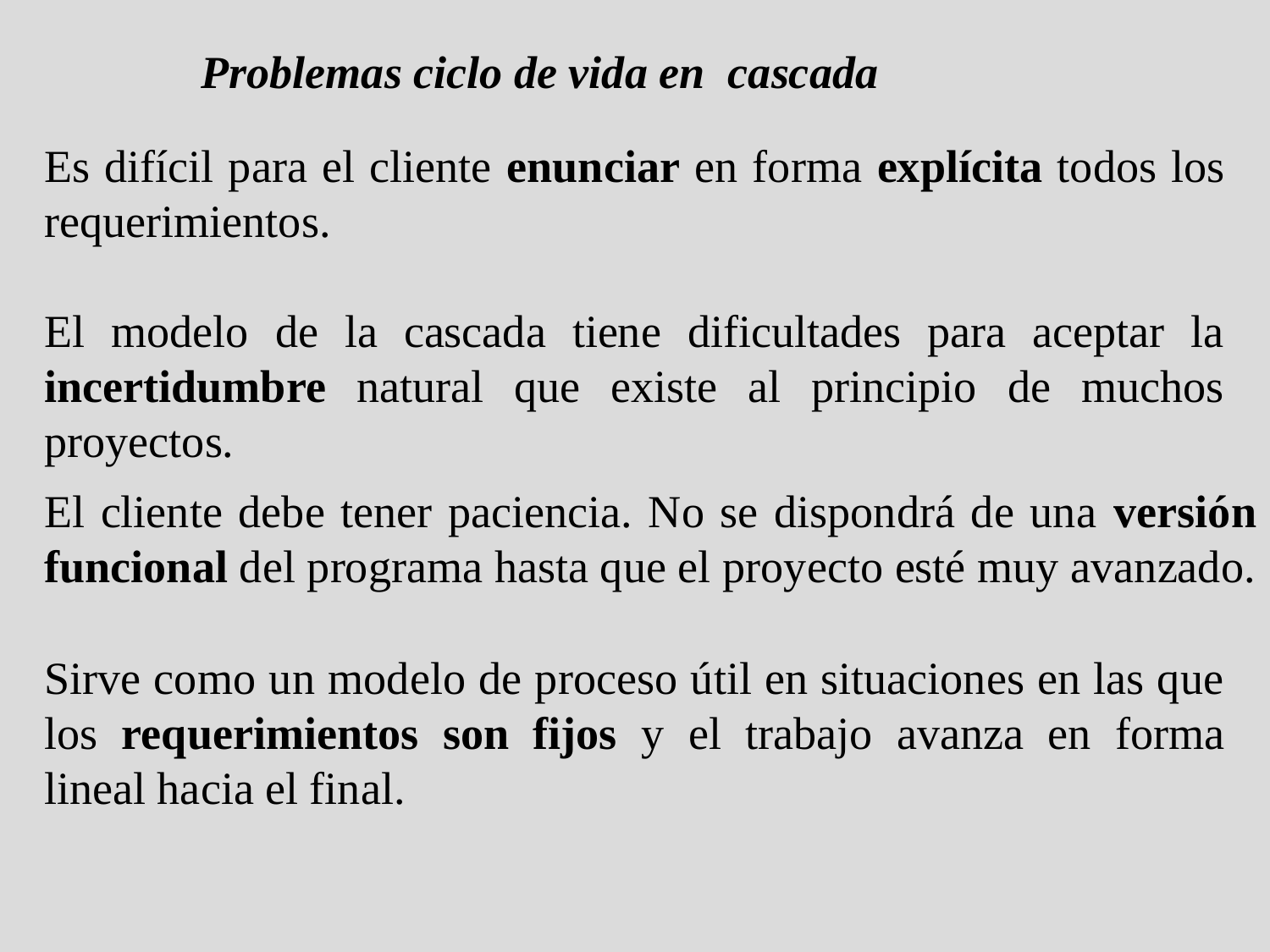

Problemas ciclo de vida en  cascada
Es difícil para el cliente enunciar en forma explícita todos los requerimientos.

El modelo de la cascada tiene dificultades para aceptar la incertidumbre natural que existe al principio de muchos proyectos.
El cliente debe tener paciencia. No se dispondrá de una versión funcional del programa hasta que el proyecto esté muy avanzado.
Sirve como un modelo de proceso útil en situaciones en las que los requerimientos son fijos y el trabajo avanza en forma lineal hacia el final.